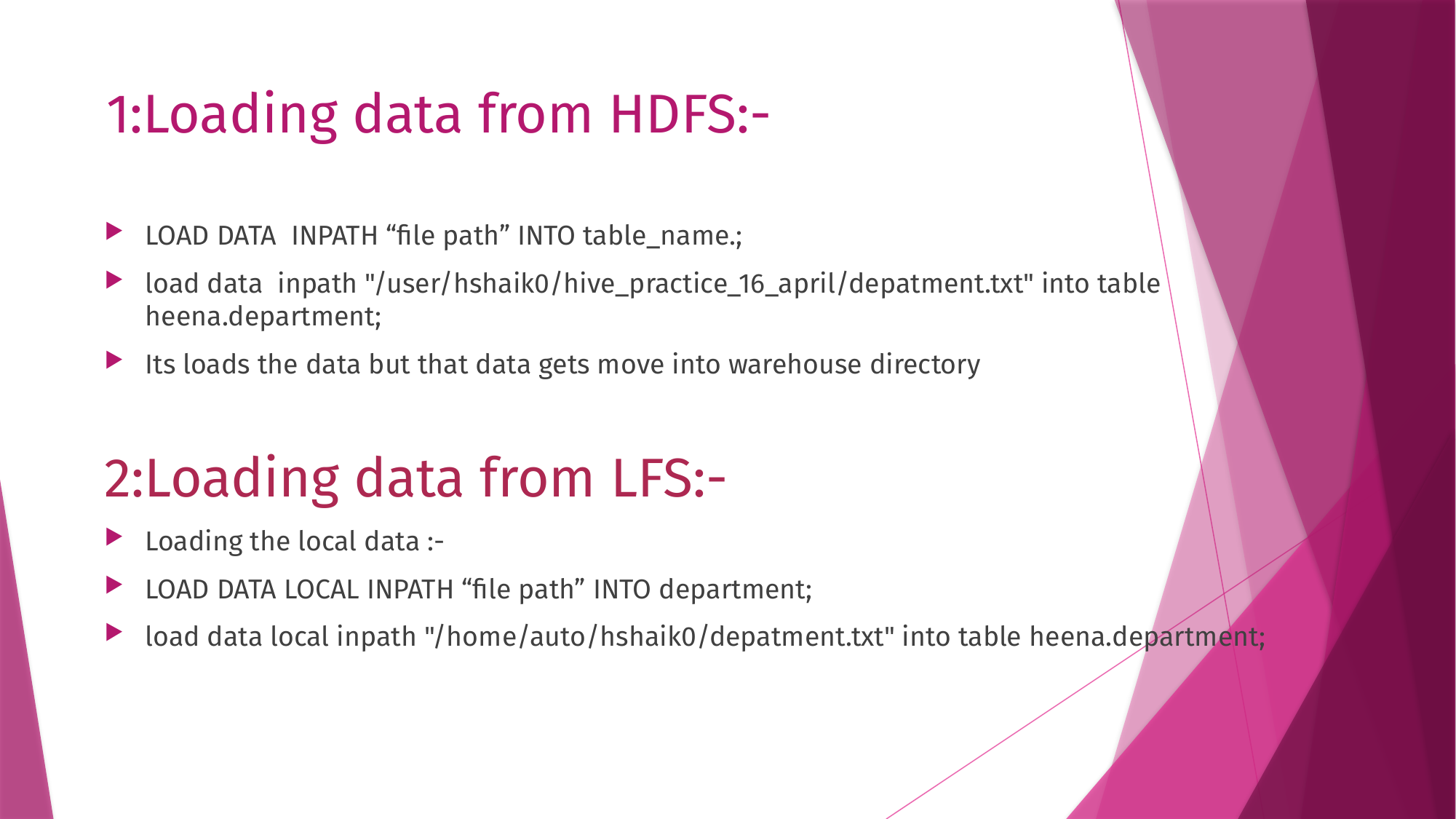

# 1:Loading data from HDFS:-
LOAD DATA  INPATH “file path” INTO table_name.;
load data  inpath "/user/hshaik0/hive_practice_16_april/depatment.txt" into table heena.department;
Its loads the data but that data gets move into warehouse directory

2:Loading data from LFS:-
Loading the local data :-
LOAD DATA LOCAL INPATH “file path” INTO department;
load data local inpath "/home/auto/hshaik0/depatment.txt" into table heena.department;